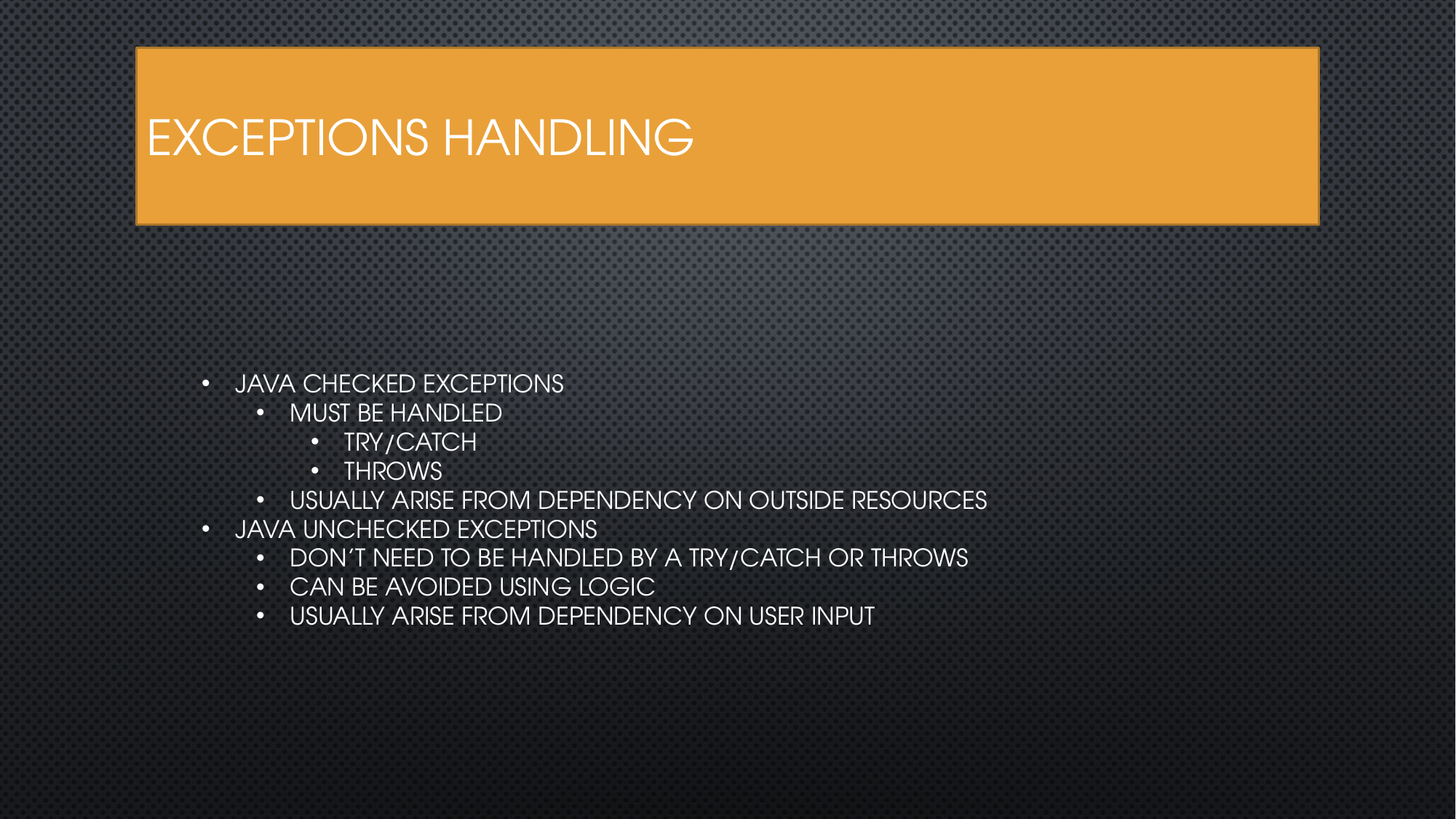

Exceptions handling
Java checked exceptions
Must be handled
Try/Catch
Throws
Usually arise from dependency on outside resources
Java unchecked exceptions
Don’t need to be handled by a Try/Catch or Throws
Can be avoided using logic
Usually arise from dependency on user input